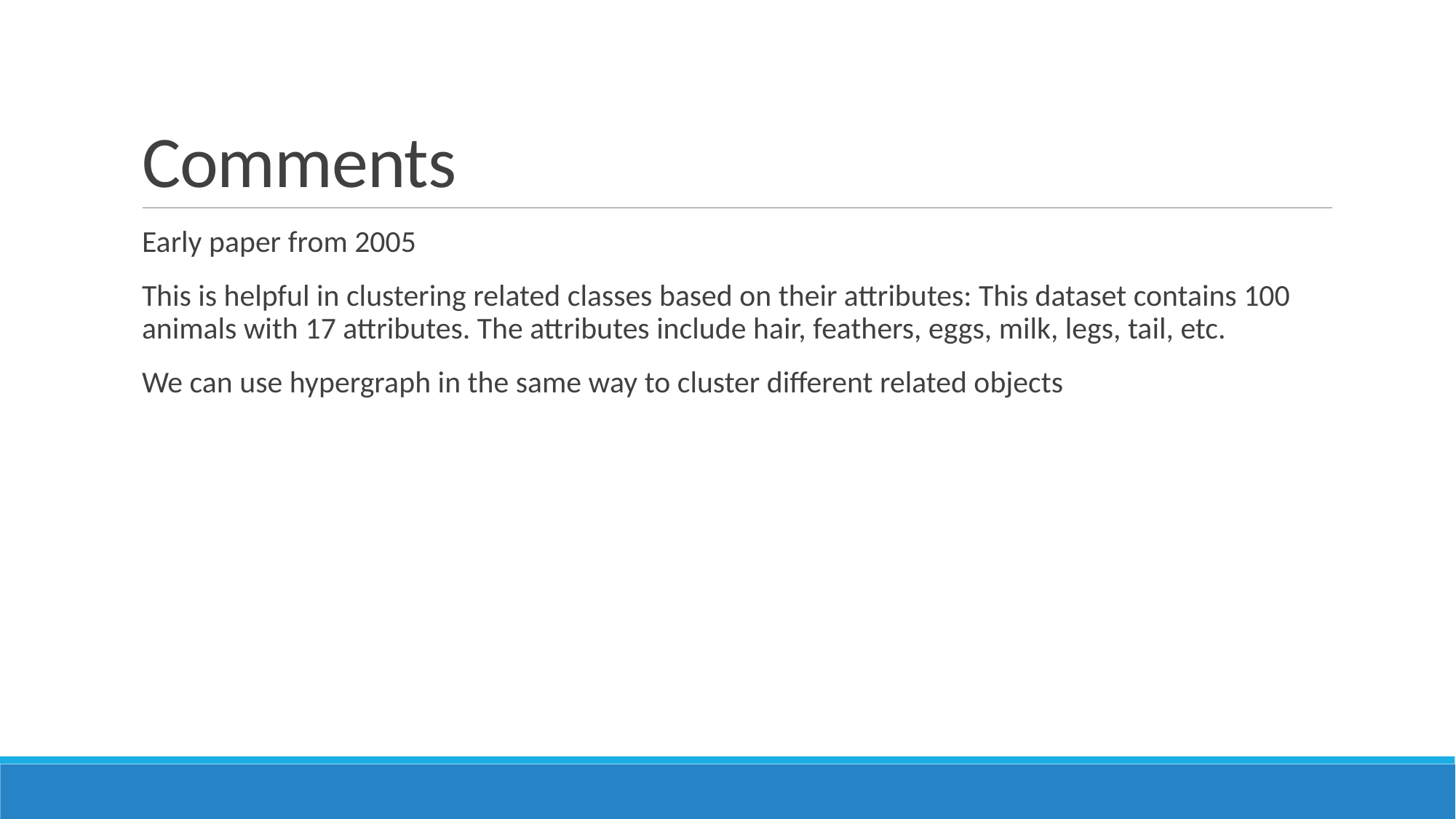

# Comments
Early paper from 2005
This is helpful in clustering related classes based on their attributes: This dataset contains 100 animals with 17 attributes. The attributes include hair, feathers, eggs, milk, legs, tail, etc.
We can use hypergraph in the same way to cluster different related objects